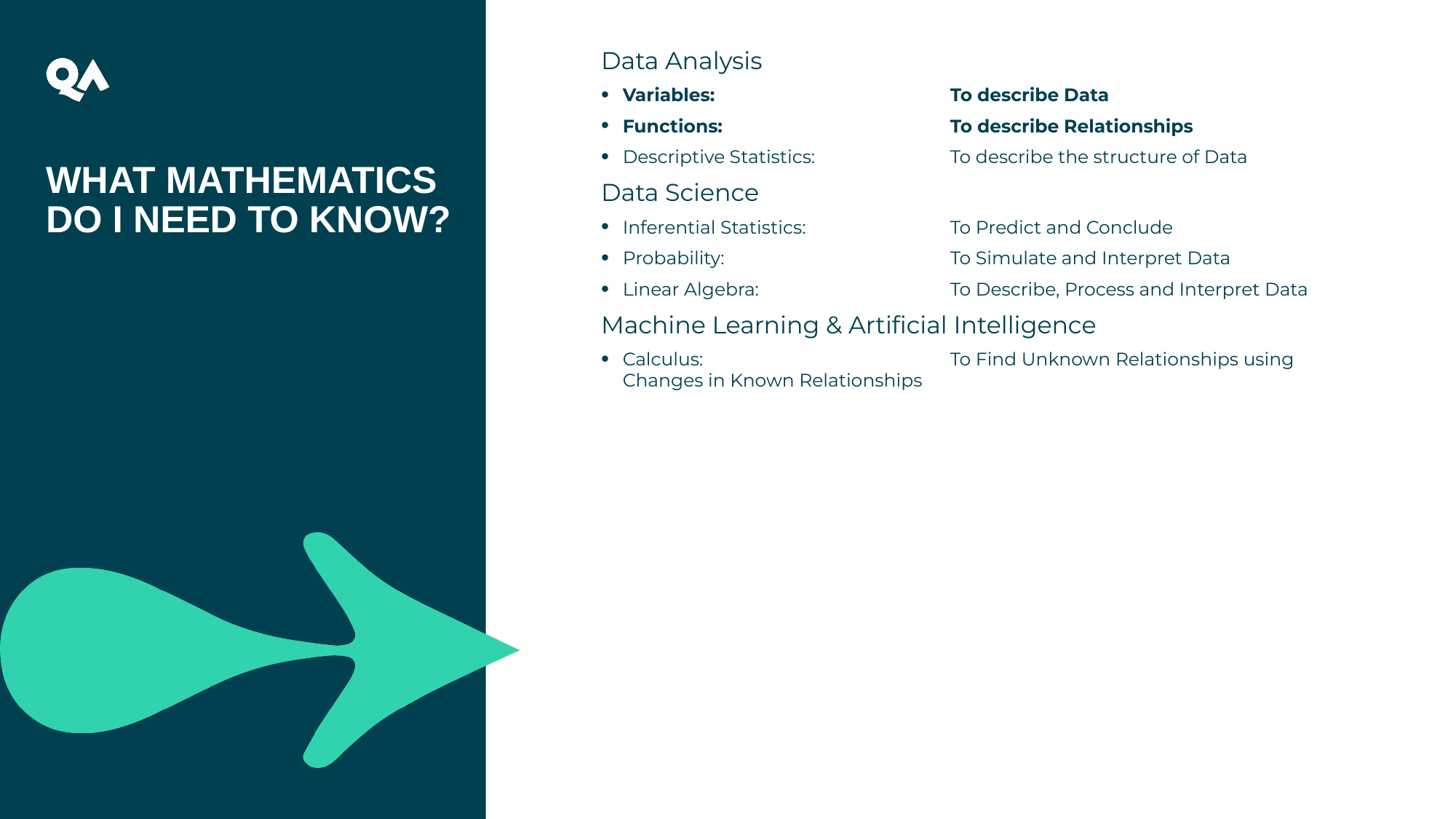

Data Analysis
Variables:			To describe Data
Functions:			To describe Relationships
Descriptive Statistics:		To describe the structure of Data
Data Science
Inferential Statistics:		To Predict and Conclude
Probability:			To Simulate and Interpret Data
Linear Algebra: 		To Describe, Process and Interpret Data
Machine Learning & Artificial Intelligence
Calculus:			To Find Unknown Relationships using Changes in Known Relationships
# What Mathematics do I need to know?